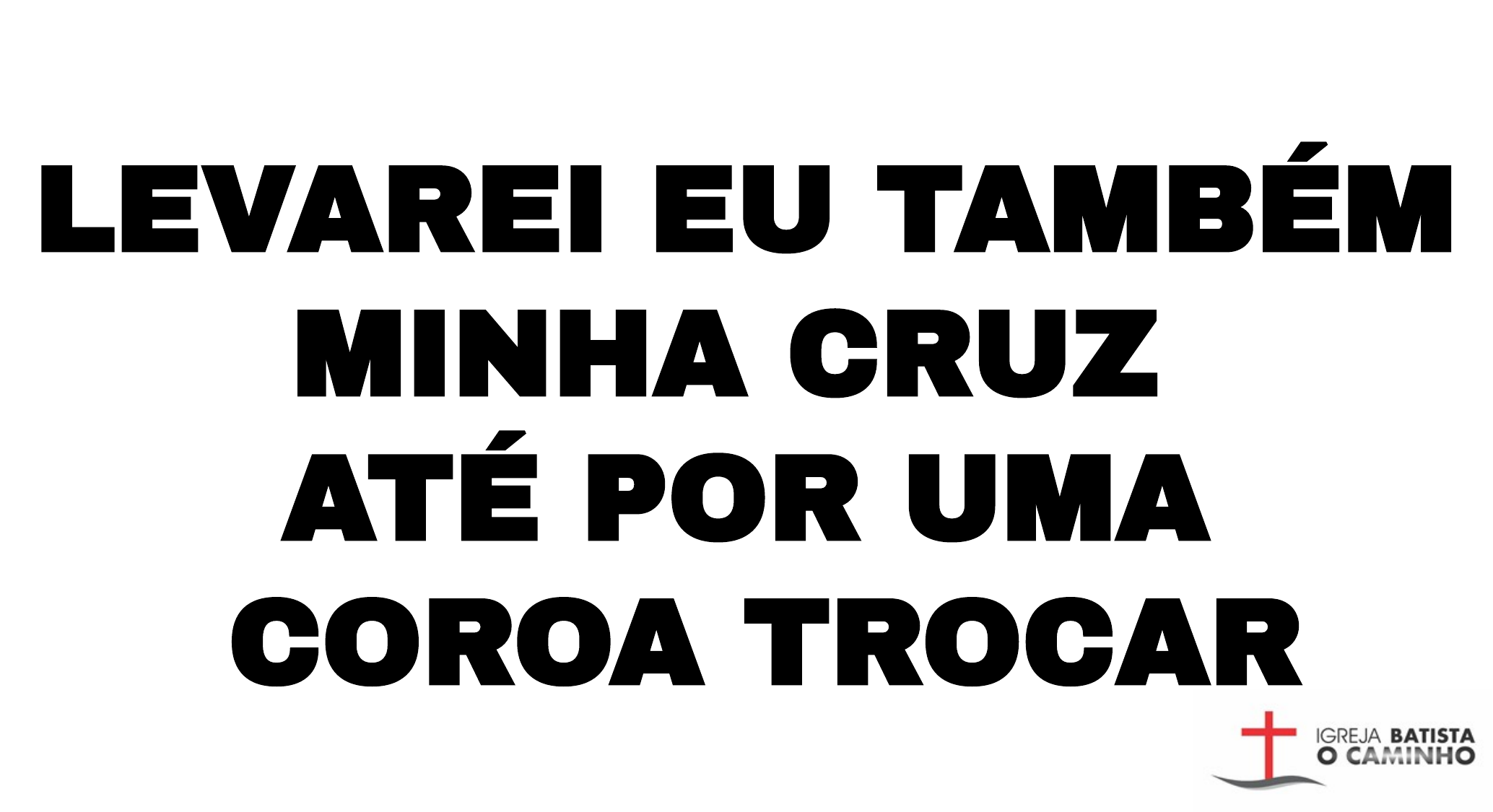

LEVAREI EU TAMBÉM MINHA CRUZ
ATÉ POR UMA
 COROA TROCAR